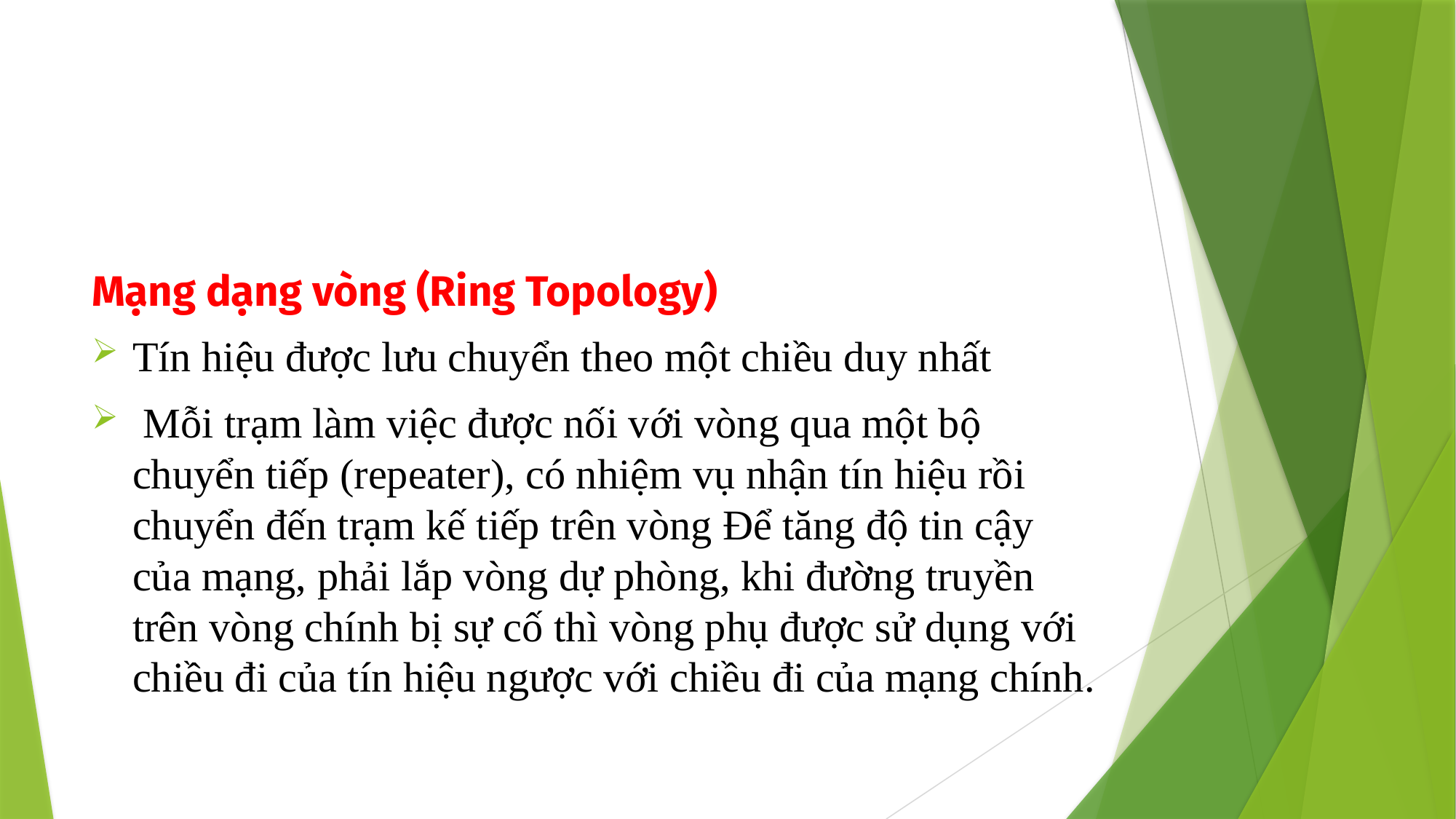

#
Mạng dạng vòng (Ring Topology)
Tín hiệu được lưu chuyển theo một chiều duy nhất
 Mỗi trạm làm việc được nối với vòng qua một bộ chuyển tiếp (repeater), có nhiệm vụ nhận tín hiệu rồi chuyển đến trạm kế tiếp trên vòng Để tăng độ tin cậy của mạng, phải lắp vòng dự phòng, khi đường truyền trên vòng chính bị sự cố thì vòng phụ được sử dụng với chiều đi của tín hiệu ngược với chiều đi của mạng chính.